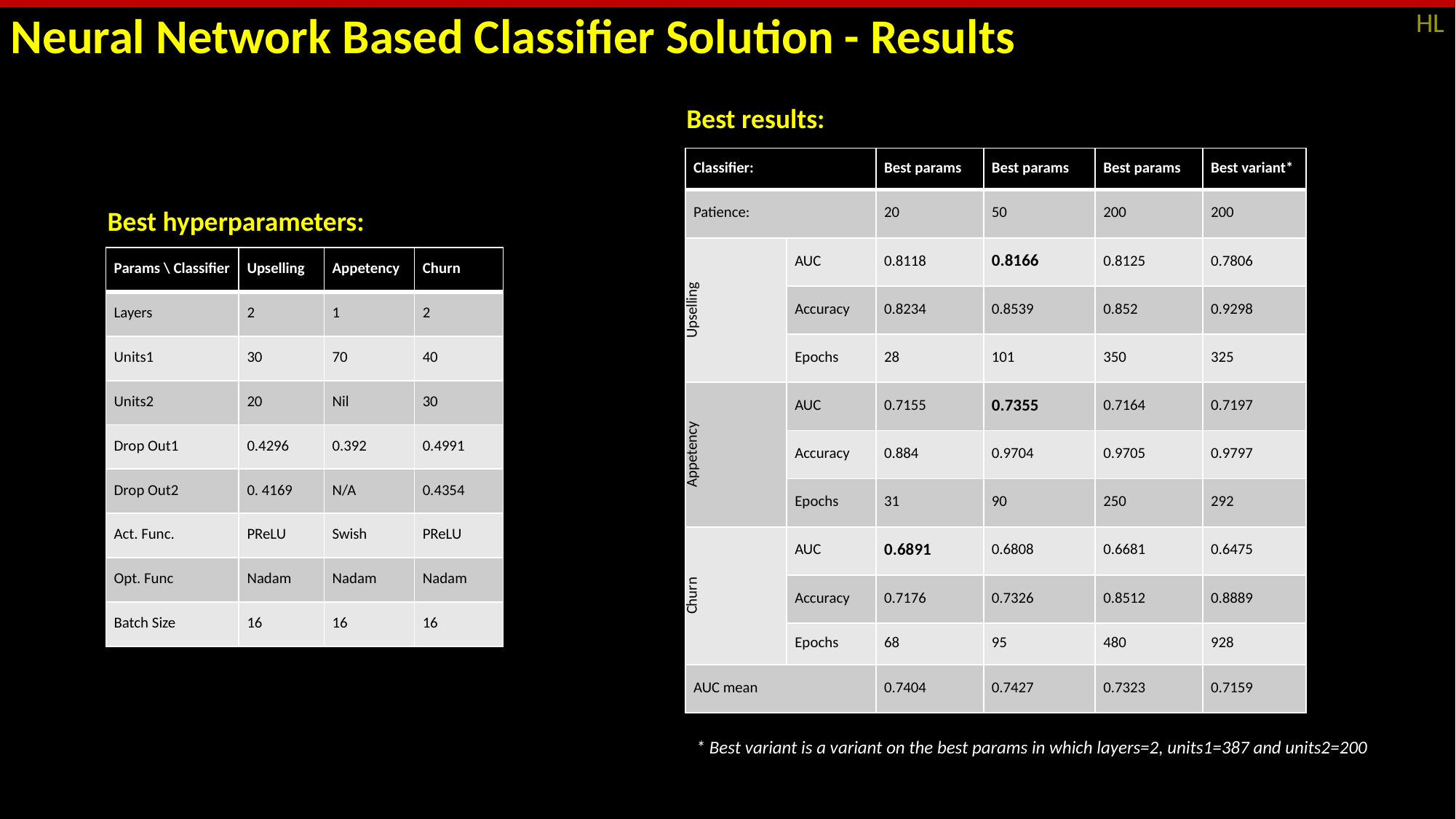

HL
Neural Network Based Classifier Solution - Results

Best results:

| Classifier: |  | Best params | Best params | Best params | Best variant\* |
| --- | --- | --- | --- | --- | --- |
| Patience: |  | 20 | 50 | 200 | 200 |
| Upselling | AUC | 0.8118 | 0.8166 | 0.8125 | 0.7806 |
|  | Accuracy | 0.8234 | 0.8539 | 0.852 | 0.9298 |
|  | Epochs | 28 | 101 | 350 | 325 |
| Appetency | AUC | 0.7155 | 0.7355 | 0.7164 | 0.7197 |
|  | Accuracy | 0.884 | 0.9704 | 0.9705 | 0.9797 |
|  | Epochs | 31 | 90 | 250 | 292 |
| Churn | AUC | 0.6891 | 0.6808 | 0.6681 | 0.6475 |
|  | Accuracy | 0.7176 | 0.7326 | 0.8512 | 0.8889 |
|  | Epochs | 68 | 95 | 480 | 928 |
| AUC mean |  | 0.7404 | 0.7427 | 0.7323 | 0.7159 |
Best hyperparameters:

| Params \ Classifier | Upselling | Appetency | Churn |
| --- | --- | --- | --- |
| Layers | 2 | 1 | 2 |
| Units1 | 30 | 70 | 40 |
| Units2 | 20 | Nil | 30 |
| Drop Out1 | 0.4296 | 0.392 | 0.4991 |
| Drop Out2 | 0. 4169 | N/A | 0.4354 |
| Act. Func. | PReLU | Swish | PReLU |
| Opt. Func | Nadam | Nadam | Nadam |
| Batch Size | 16 | 16 | 16 |
Table 4 – Classifier final prediction AUC scores
* Best variant is a variant on the best params in which layers=2, units1=387 and units2=200